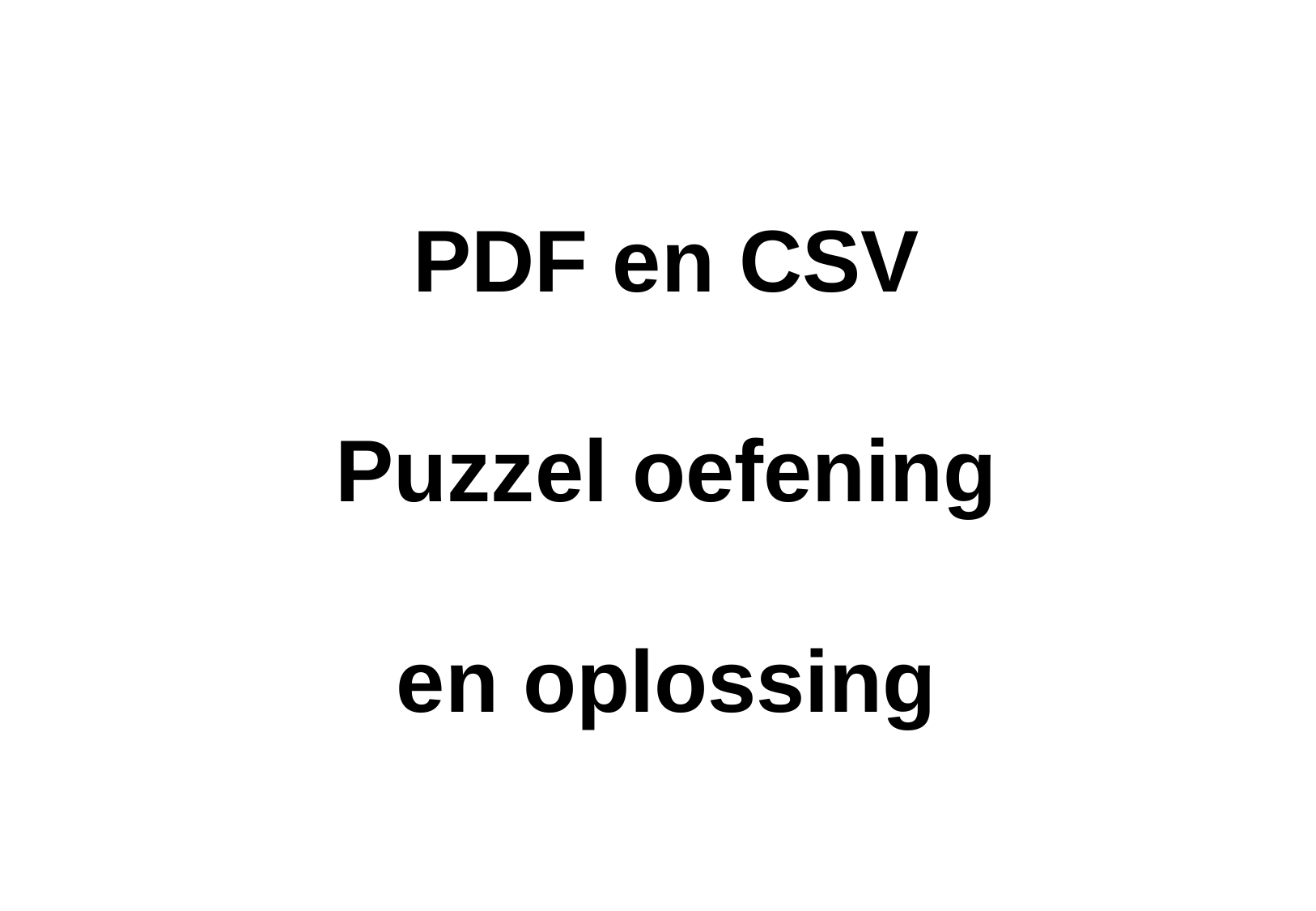

# PDF en CSV

Puzzel oefening

en oplossing